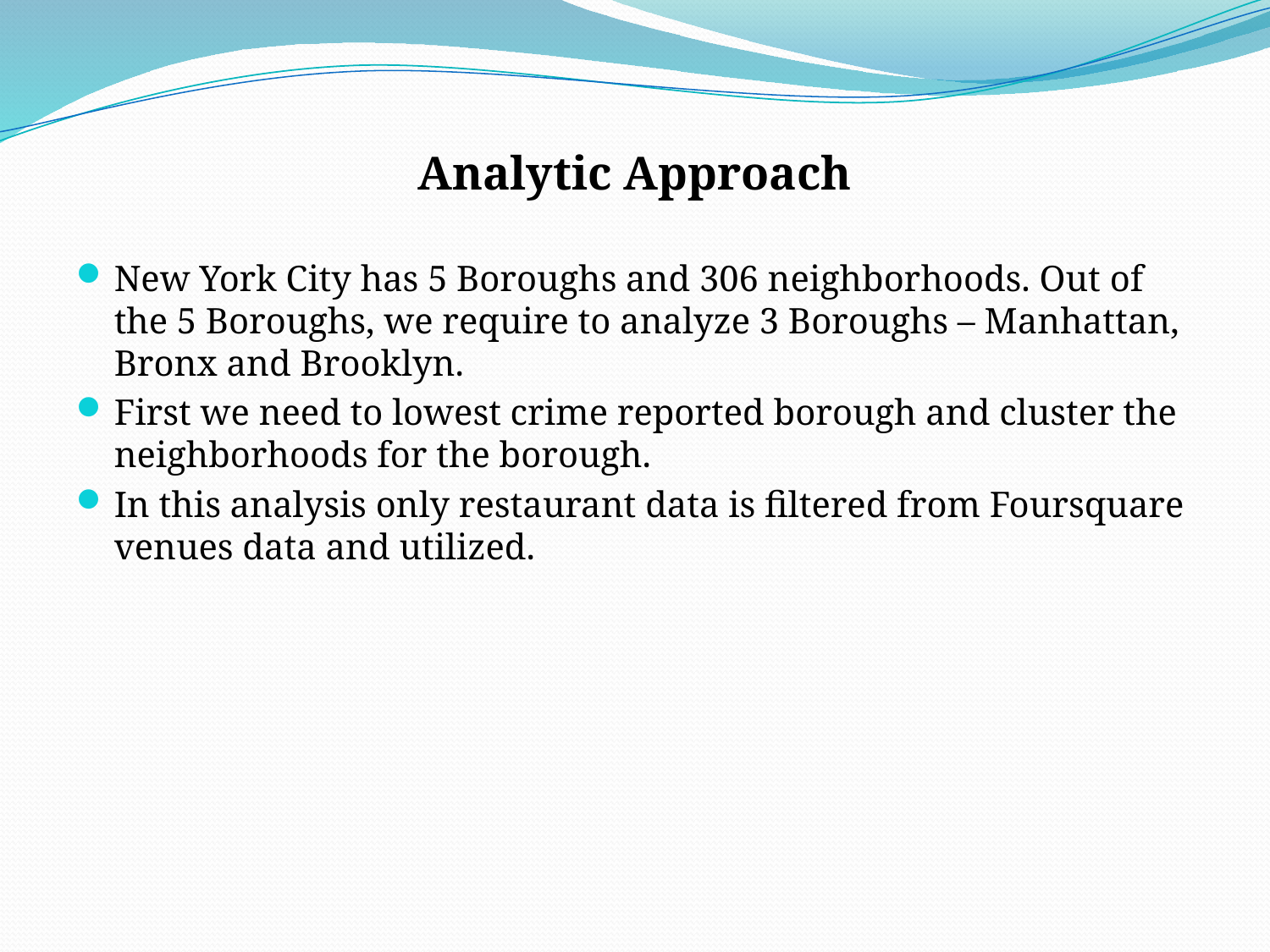

Analytic Approach

New York City has 5 Boroughs and 306 neighborhoods. Out of the 5 Boroughs, we require to analyze 3 Boroughs – Manhattan, Bronx and Brooklyn.
First we need to lowest crime reported borough and cluster the neighborhoods for the borough.
In this analysis only restaurant data is filtered from Foursquare venues data and utilized.